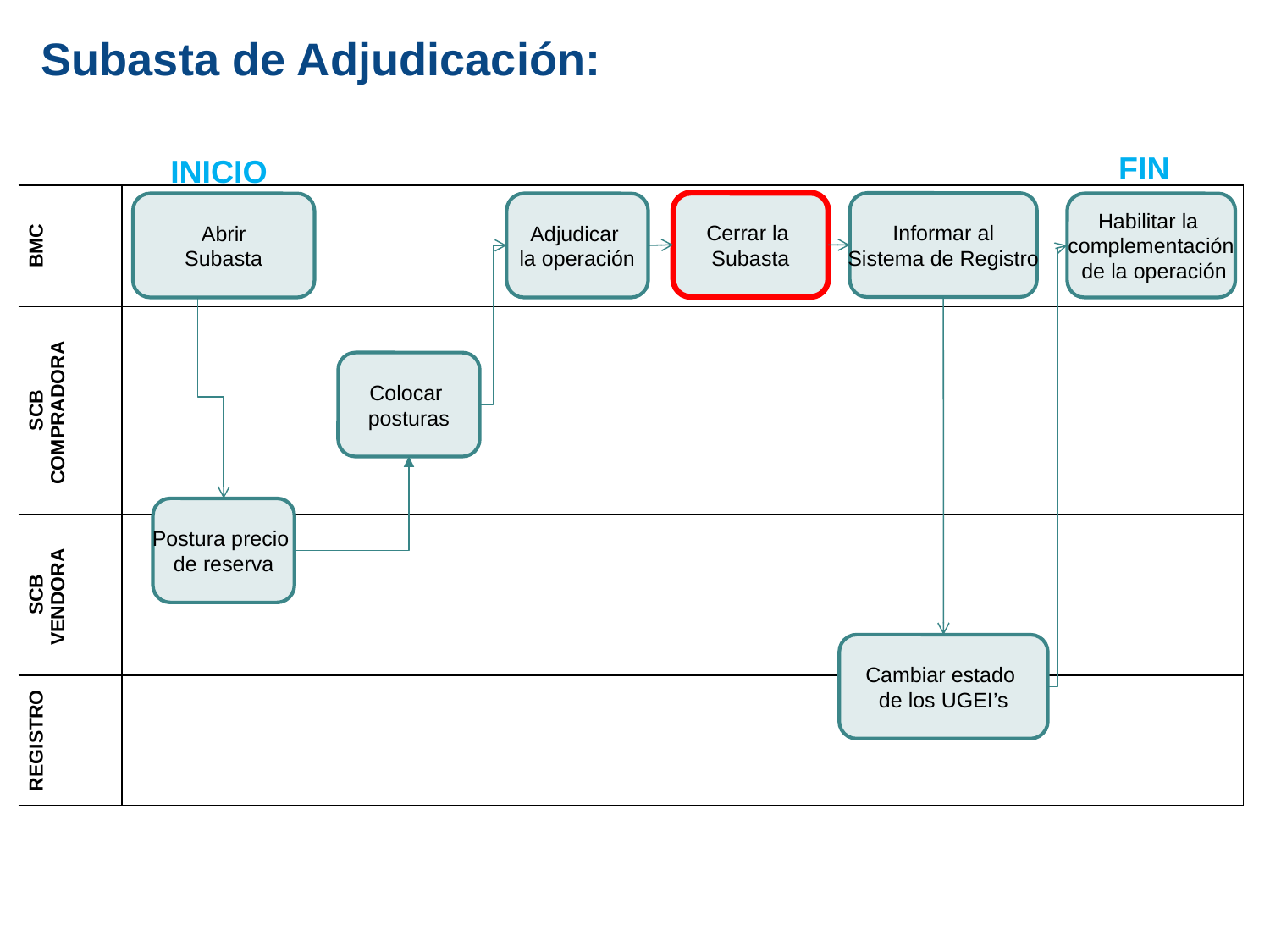

Subasta de Adjudicación:
FIN
INICIO
| BMC |  |
| --- | --- |
| SCB COMPRADORA |  |
| SCB VENDORA |  |
| REGISTRO |  |
Cerrar la
Subasta
Informar al
Sistema de Registro
Abrir Subasta
Adjudicar
la operación
Habilitar la
complementación
 de la operación
Colocar
posturas
Postura precio
de reserva
Cambiar estado
de los UGEI’s